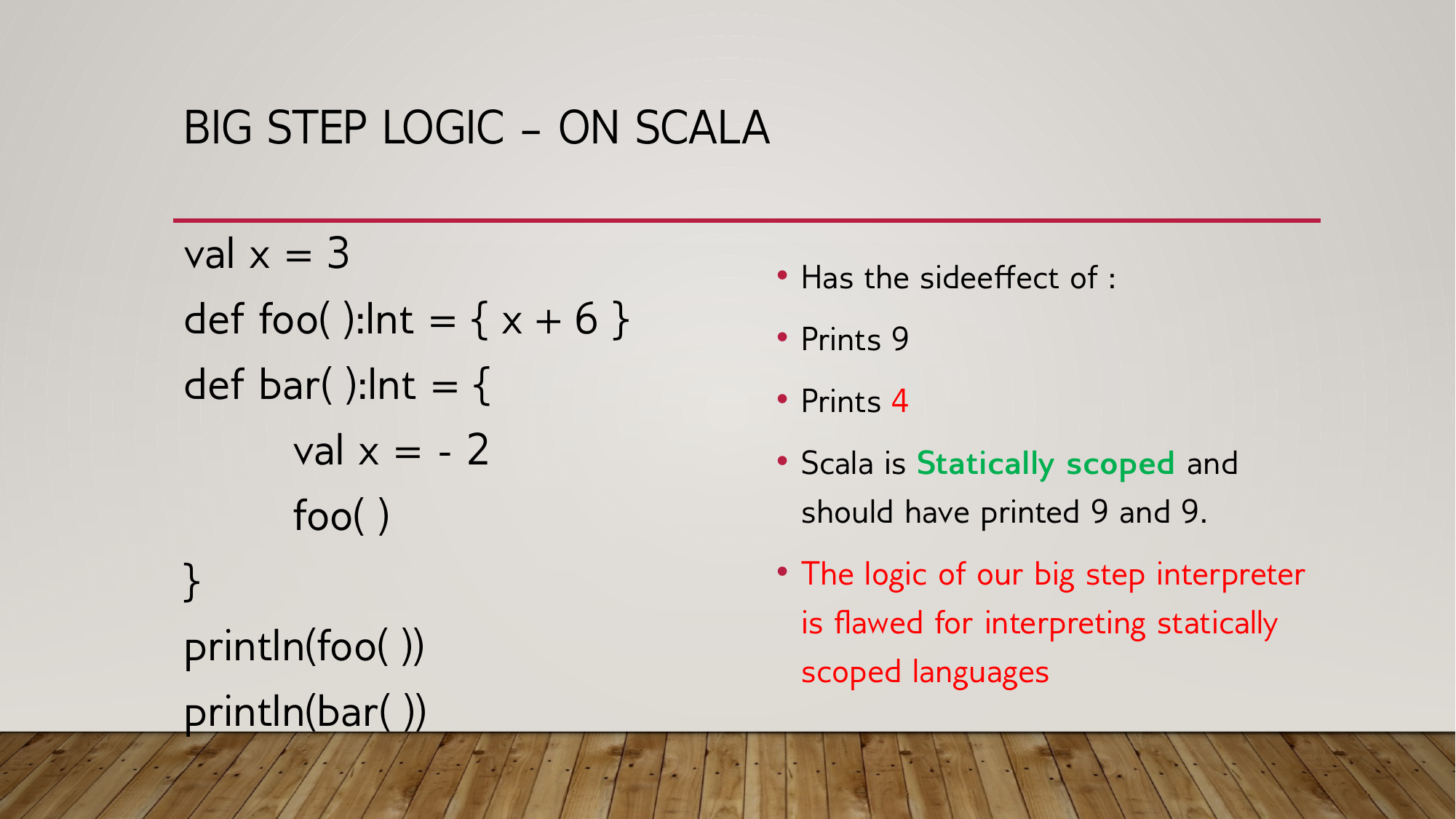

# Big step logic – on Scala
val x = 3
def foo( ):Int = { x + 6 }
def bar( ):Int = {
	val x = - 2
	foo( )
}
println(foo( ))
println(bar( ))
Has the sideeffect of :
Prints 9
Prints 4
Scala is Statically scoped and should have printed 9 and 9.
The logic of our big step interpreter is flawed for interpreting statically scoped languages